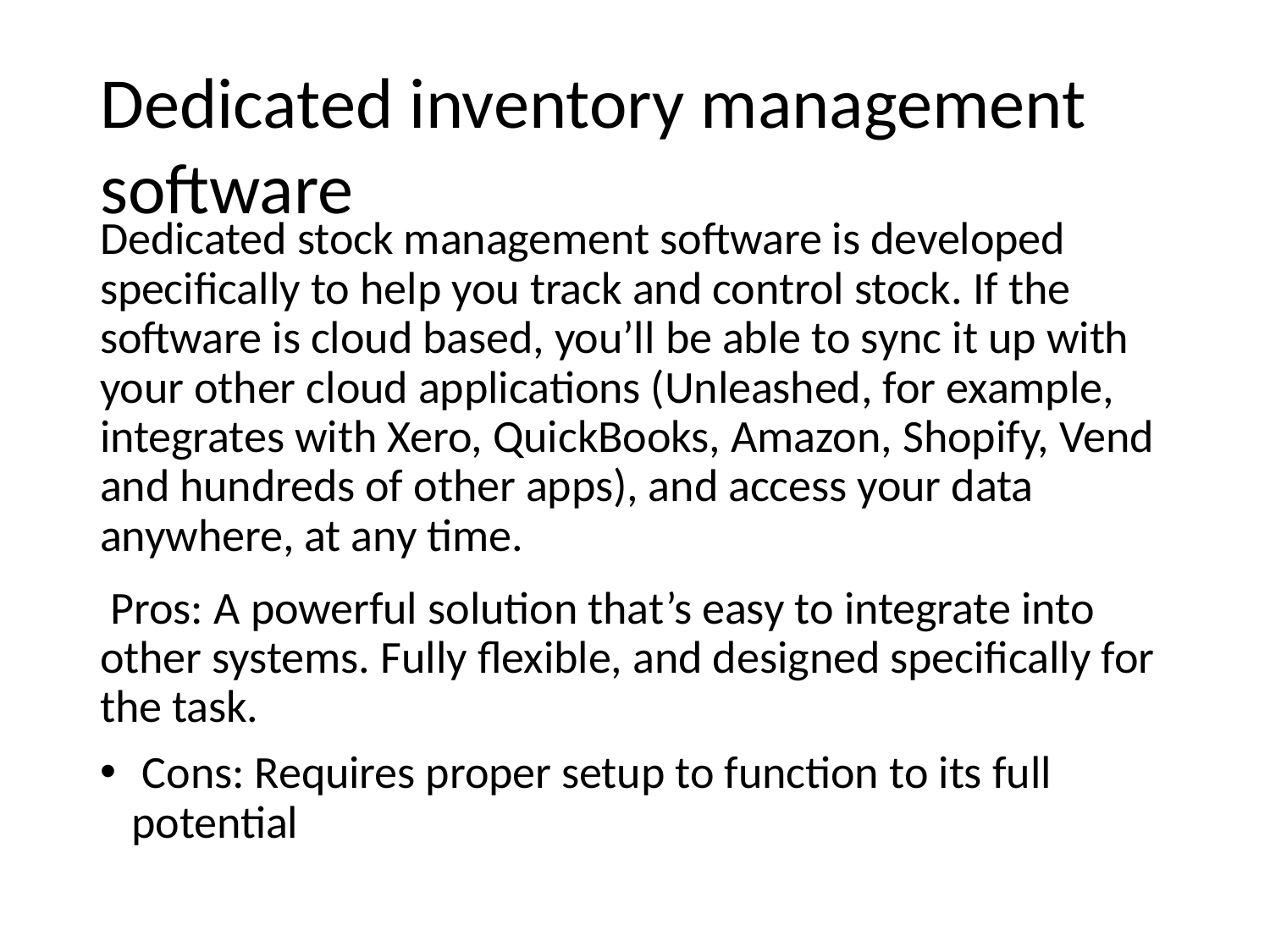

# Dedicated inventory management software

Dedicated stock management software is developed specifically to help you track and control stock. If the software is cloud based, you’ll be able to sync it up with your other cloud applications (Unleashed, for example, integrates with Xero, QuickBooks, Amazon, Shopify, Vend and hundreds of other apps), and access your data anywhere, at any time.
 Pros: A powerful solution that’s easy to integrate into other systems. Fully flexible, and designed specifically for the task.
 Cons: Requires proper setup to function to its full potential